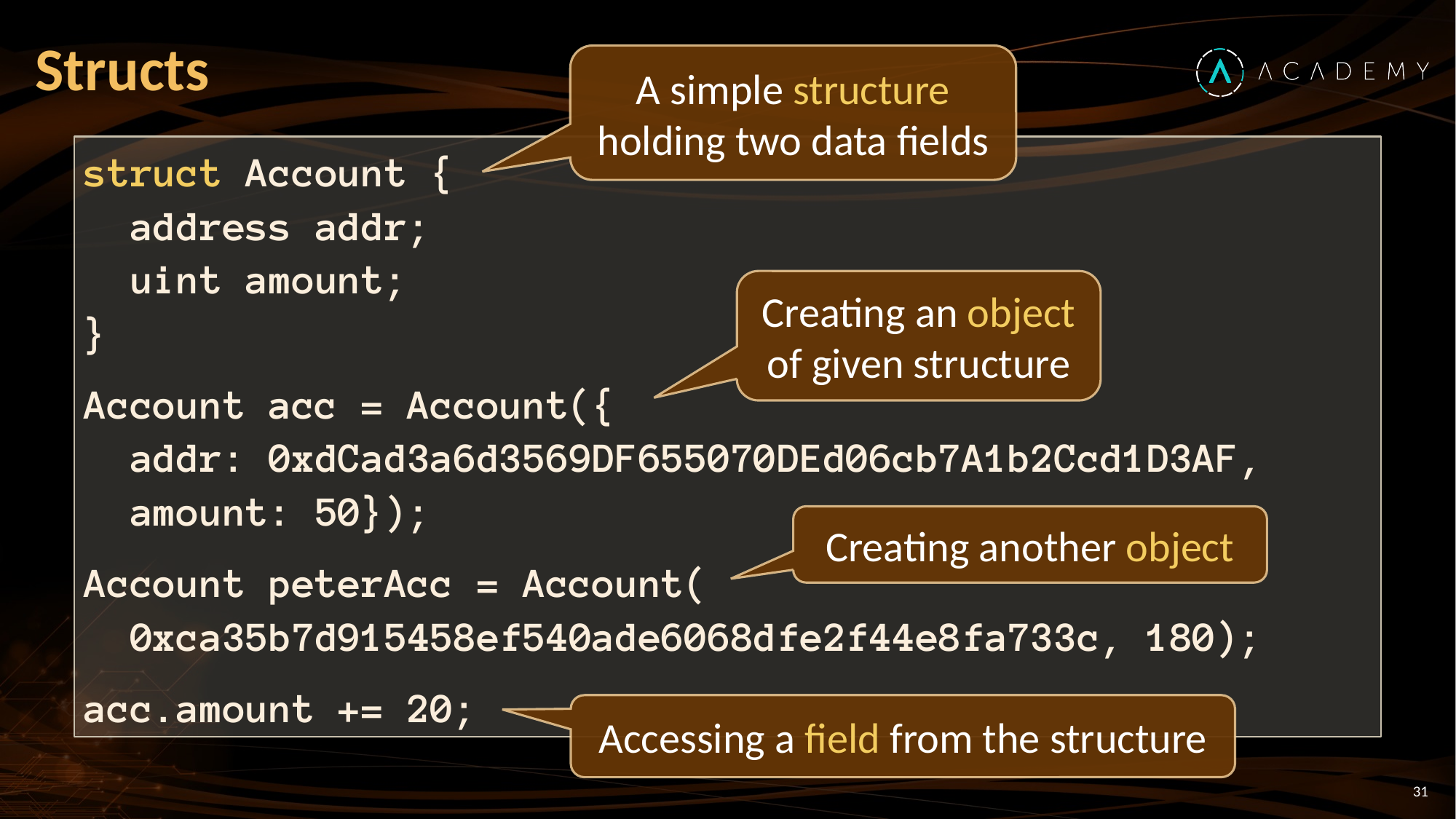

# Structs
A simple structure holding two data fields
struct Account {
  address addr;
  uint amount;
}
Account acc = Account({
  addr: 0xdCad3a6d3569DF655070DEd06cb7A1b2Ccd1D3AF,
  amount: 50});
Account peterAcc = Account(
  0xca35b7d915458ef540ade6068dfe2f44e8fa733c, 180);
acc.amount += 20;
Creating an object of given structure
Creating another object
Accessing a field from the structure
31